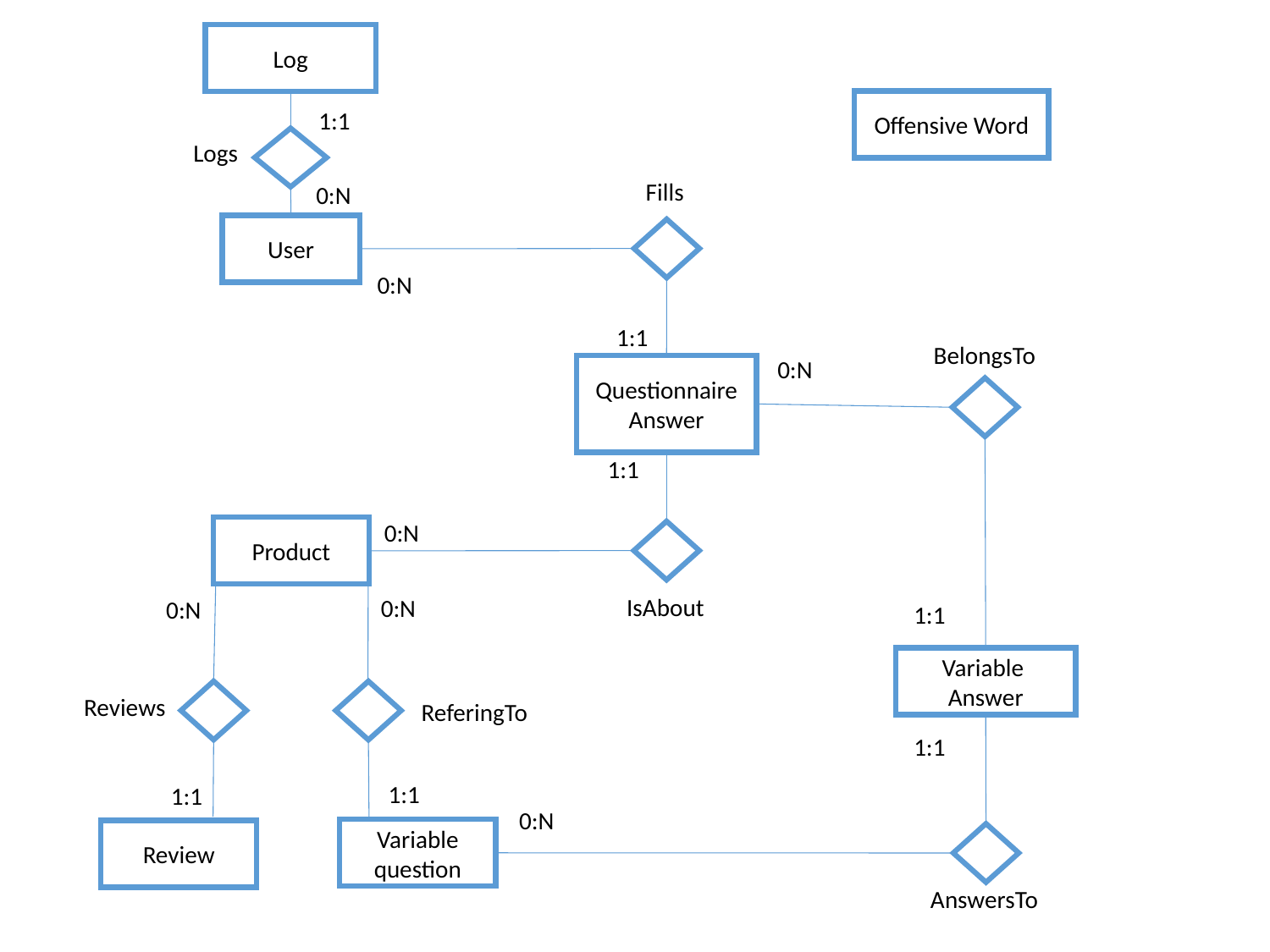

Log
Offensive Word
1:1

Logs
Fills
0:N
User

0:N
1:1
BelongsTo
0:N
Questionnaire
Answer

1:1
0:N
Product

IsAbout
0:N
0:N
1:1
Variable
Answer

Reviews
ReferingTo
1:1
1:1
1:1
0:N
Variable question
Review

AnswersTo